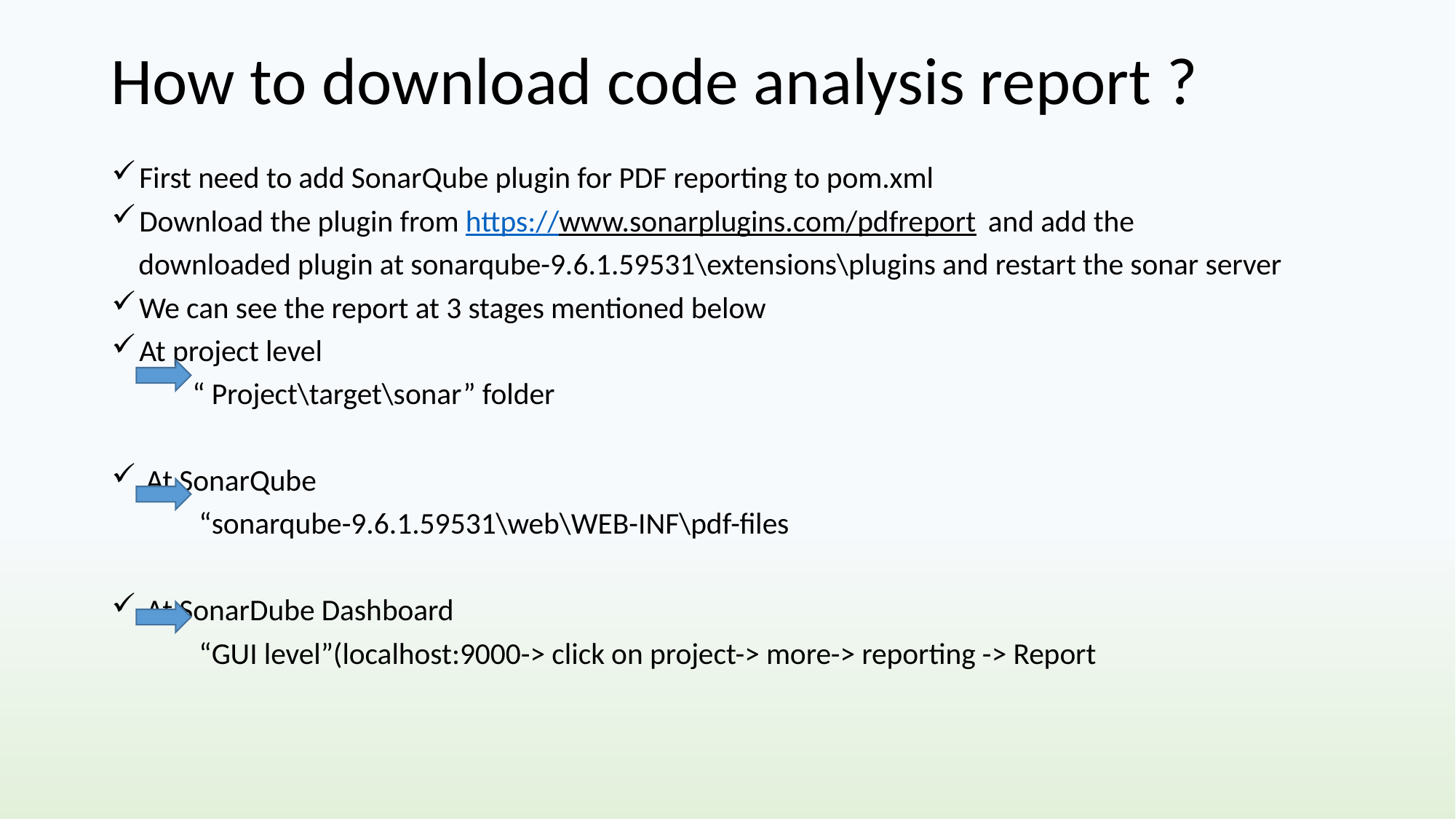

# How to download code analysis report ?
First need to add SonarQube plugin for PDF reporting to pom.xml
Download the plugin from https://www.sonarplugins.com/pdfreport  and add the
    downloaded plugin at sonarqube-9.6.1.59531\extensions\plugins and restart the sonar server
We can see the report at 3 stages mentioned below
At project level
            “ Project\target\sonar” folder

 At SonarQube
             “sonarqube-9.6.1.59531\web\WEB-INF\pdf-files

 At SonarDube Dashboard
             “GUI level”(localhost:9000-> click on project-> more-> reporting -> Report